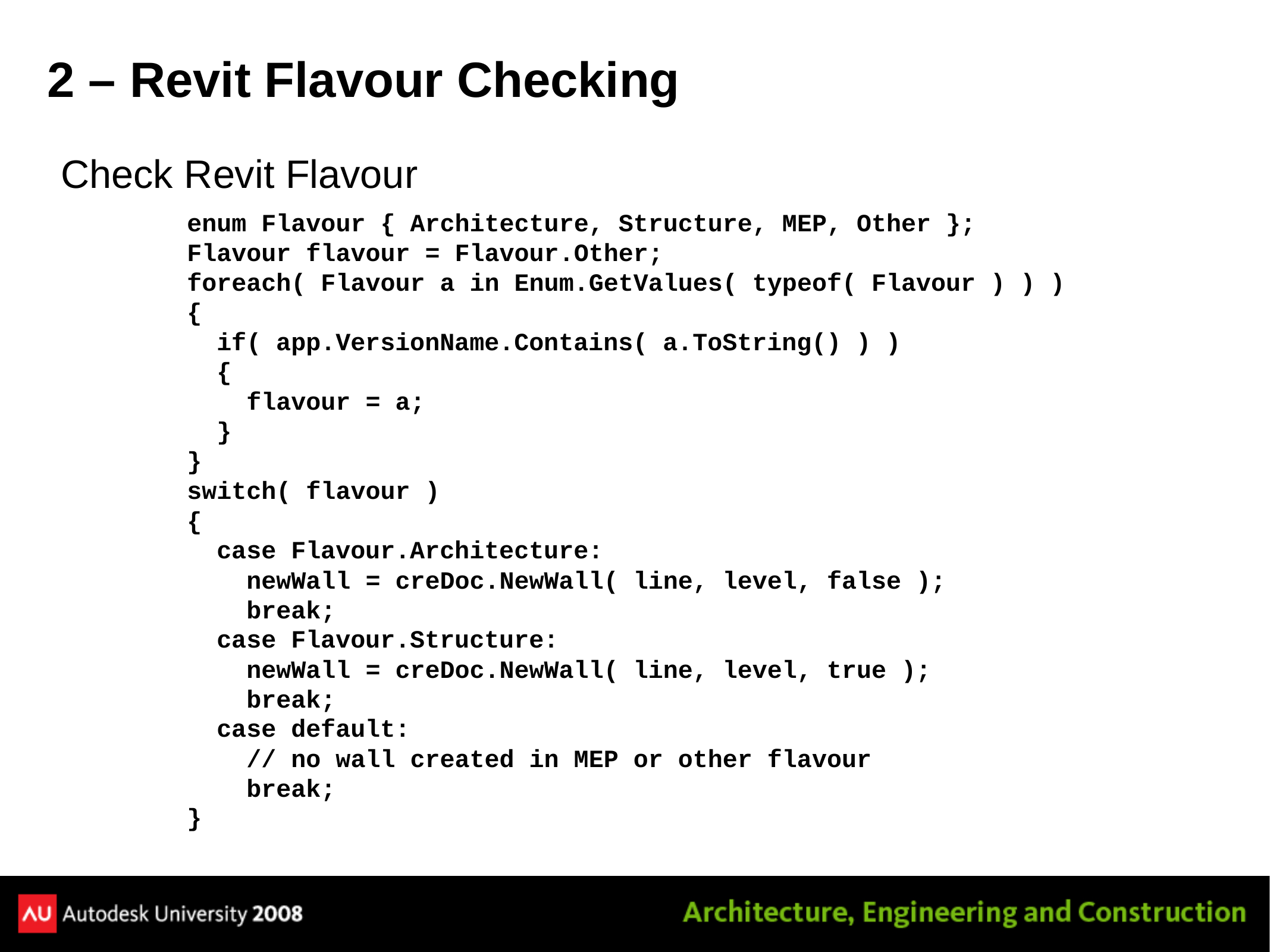

# 2 – Revit Flavour Checking
Check Revit Flavour
  enum Flavour { Architecture, Structure, MEP, Other };
  Flavour flavour = Flavour.Other;
  foreach( Flavour a in Enum.GetValues( typeof( Flavour ) ) )
  {
    if( app.VersionName.Contains( a.ToString() ) )
    {
      flavour = a;
    }
  }
  switch( flavour )
  {
    case Flavour.Architecture:
      newWall = creDoc.NewWall( line, level, false );
      break;
    case Flavour.Structure:
      newWall = creDoc.NewWall( line, level, true );
      break;
    case default:
      // no wall created in MEP or other flavour
      break;
  }